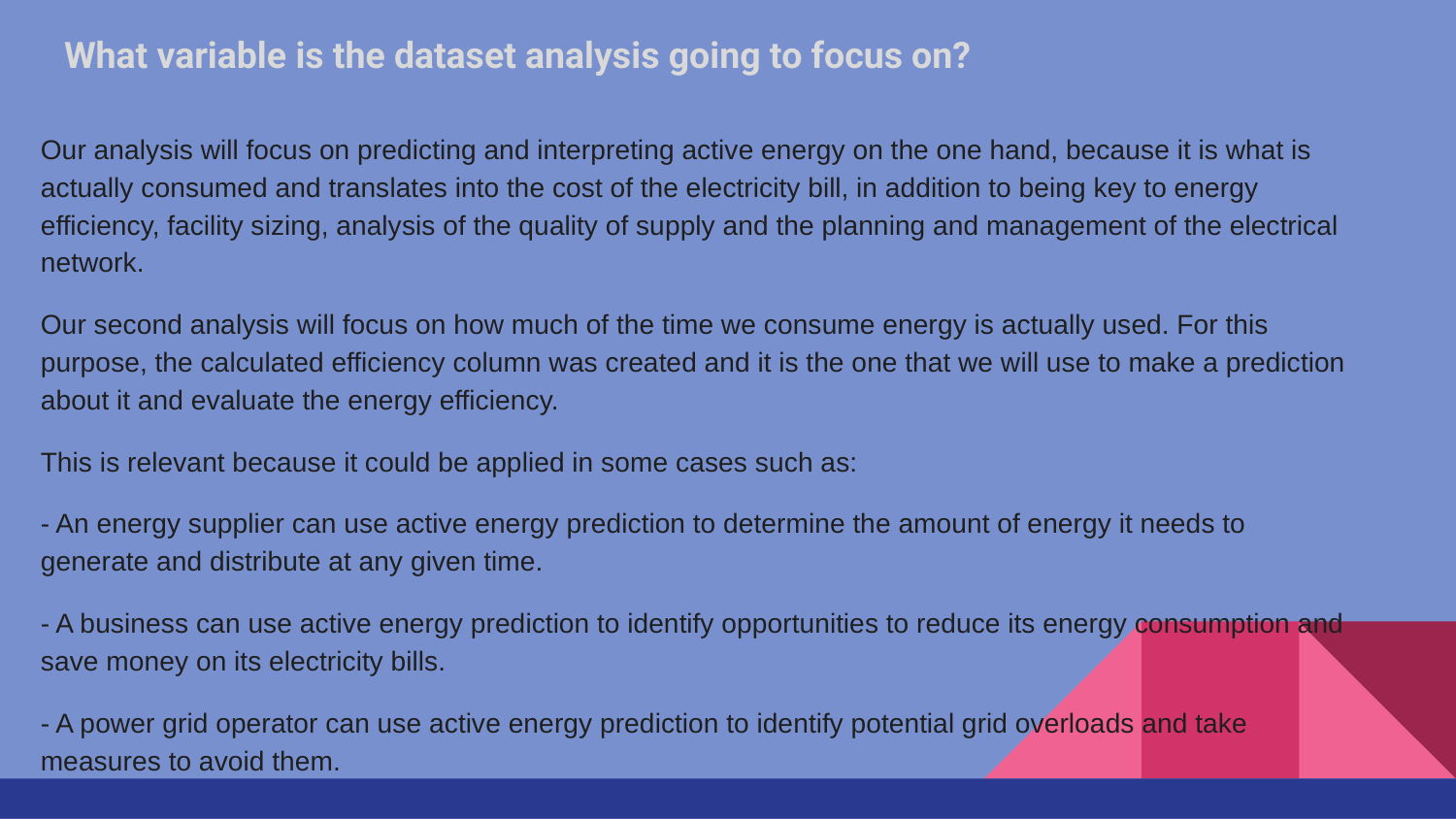

What variable is the dataset analysis going to focus on?
Our analysis will focus on predicting and interpreting active energy on the one hand, because it is what is actually consumed and translates into the cost of the electricity bill, in addition to being key to energy efficiency, facility sizing, analysis of the quality of supply and the planning and management of the electrical network.
Our second analysis will focus on how much of the time we consume energy is actually used. For this purpose, the calculated efficiency column was created and it is the one that we will use to make a prediction about it and evaluate the energy efficiency.
This is relevant because it could be applied in some cases such as:
- An energy supplier can use active energy prediction to determine the amount of energy it needs to generate and distribute at any given time.
- A business can use active energy prediction to identify opportunities to reduce its energy consumption and save money on its electricity bills.
- A power grid operator can use active energy prediction to identify potential grid overloads and take measures to avoid them.